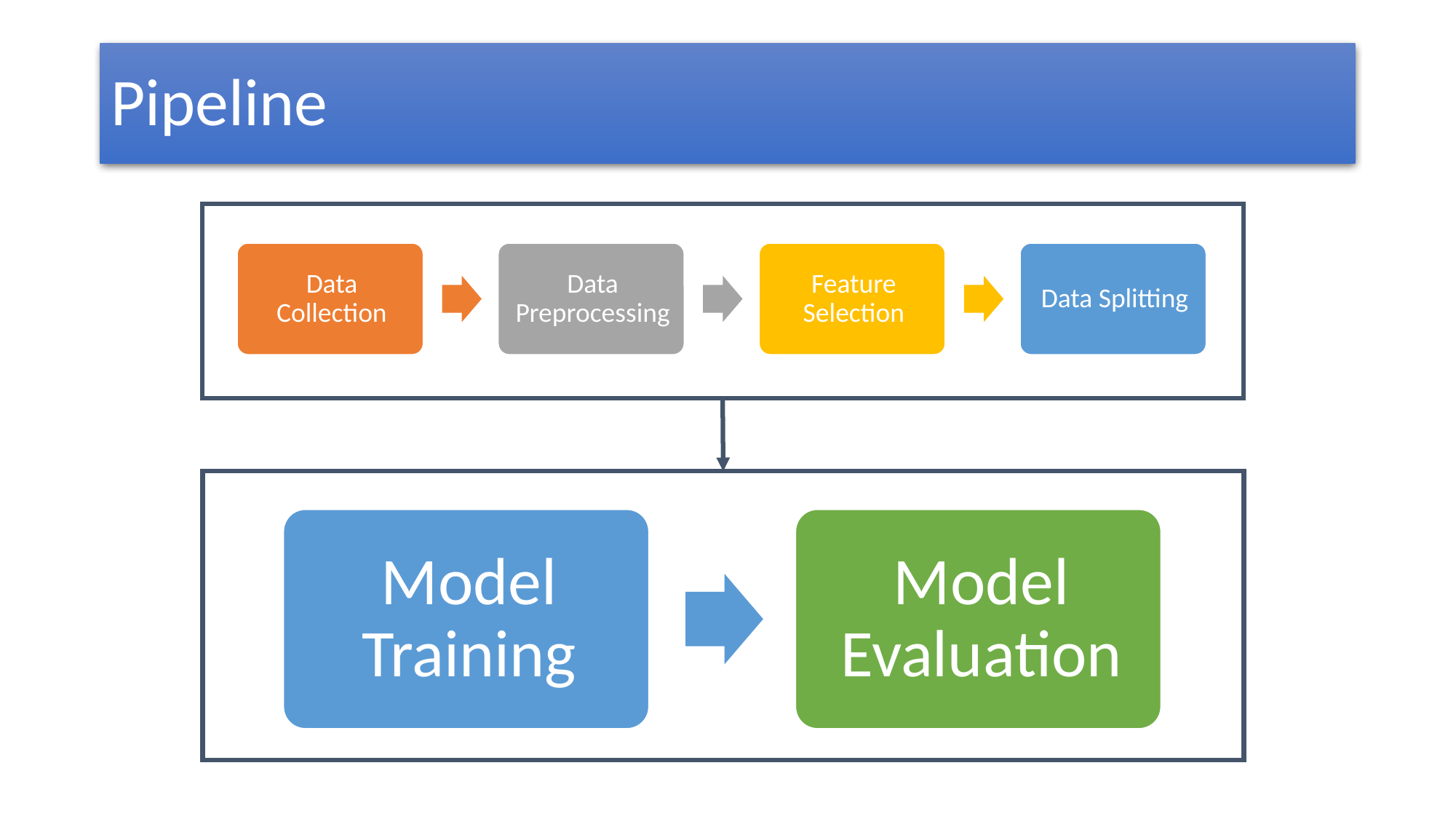

# Pipeline
Data Collection

Data Preprocessing

Feature Selection

Data Splitting

Model Training

Model Evaluation